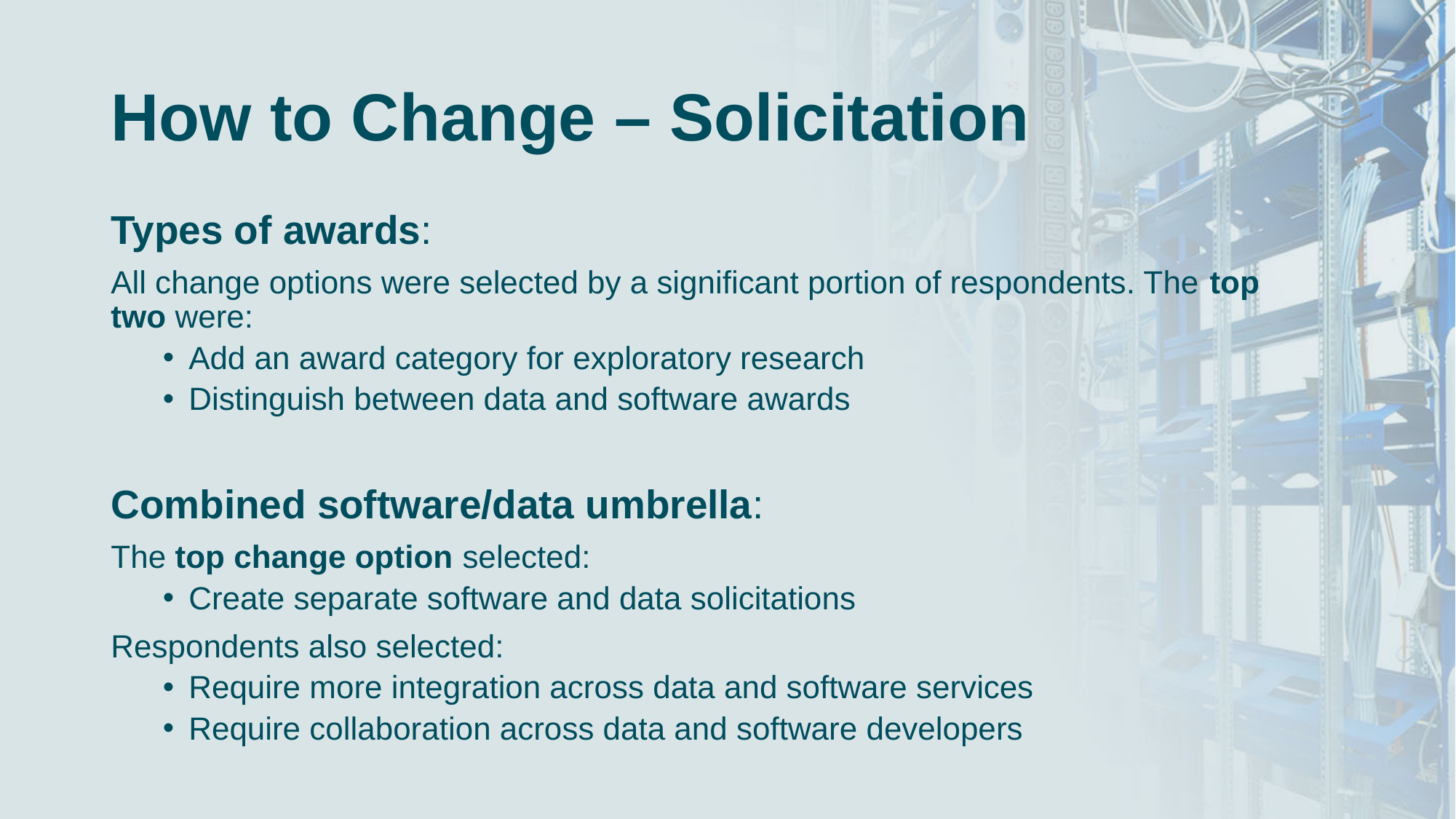

# How to Change – Solicitation
Types of awards:
All change options were selected by a significant portion of respondents. The top two were:
Add an award category for exploratory research
Distinguish between data and software awards

Combined software/data umbrella:
The top change option selected:
Create separate software and data solicitations
Respondents also selected:
Require more integration across data and software services
Require collaboration across data and software developers